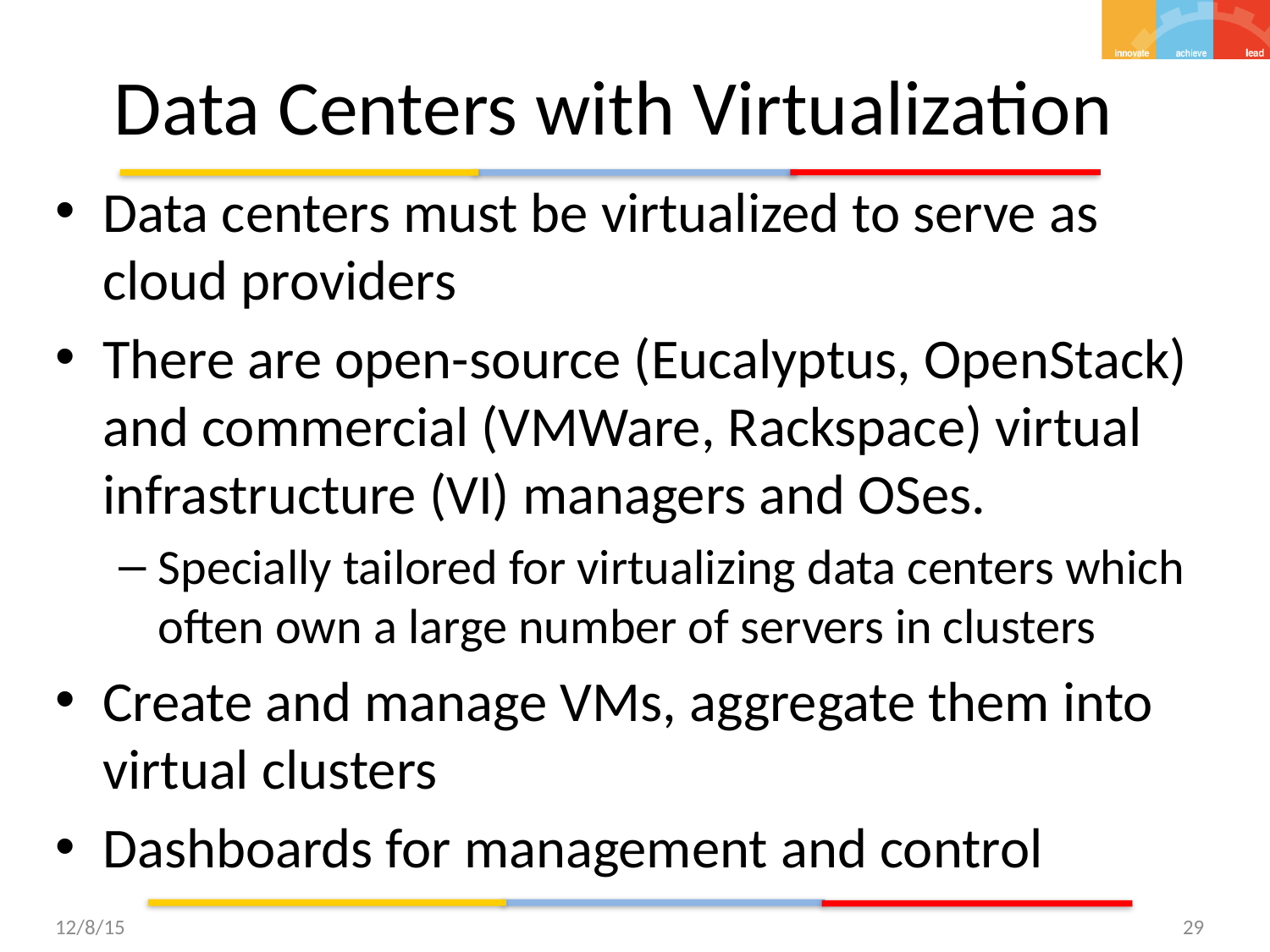

# Data Centers with Virtualization
Data centers must be virtualized to serve as cloud providers
There are open-source (Eucalyptus, OpenStack) and commercial (VMWare, Rackspace) virtual infrastructure (VI) managers and OSes.
Specially tailored for virtualizing data centers which often own a large number of servers in clusters
Create and manage VMs, aggregate them into virtual clusters
Dashboards for management and control

12/8/15
29